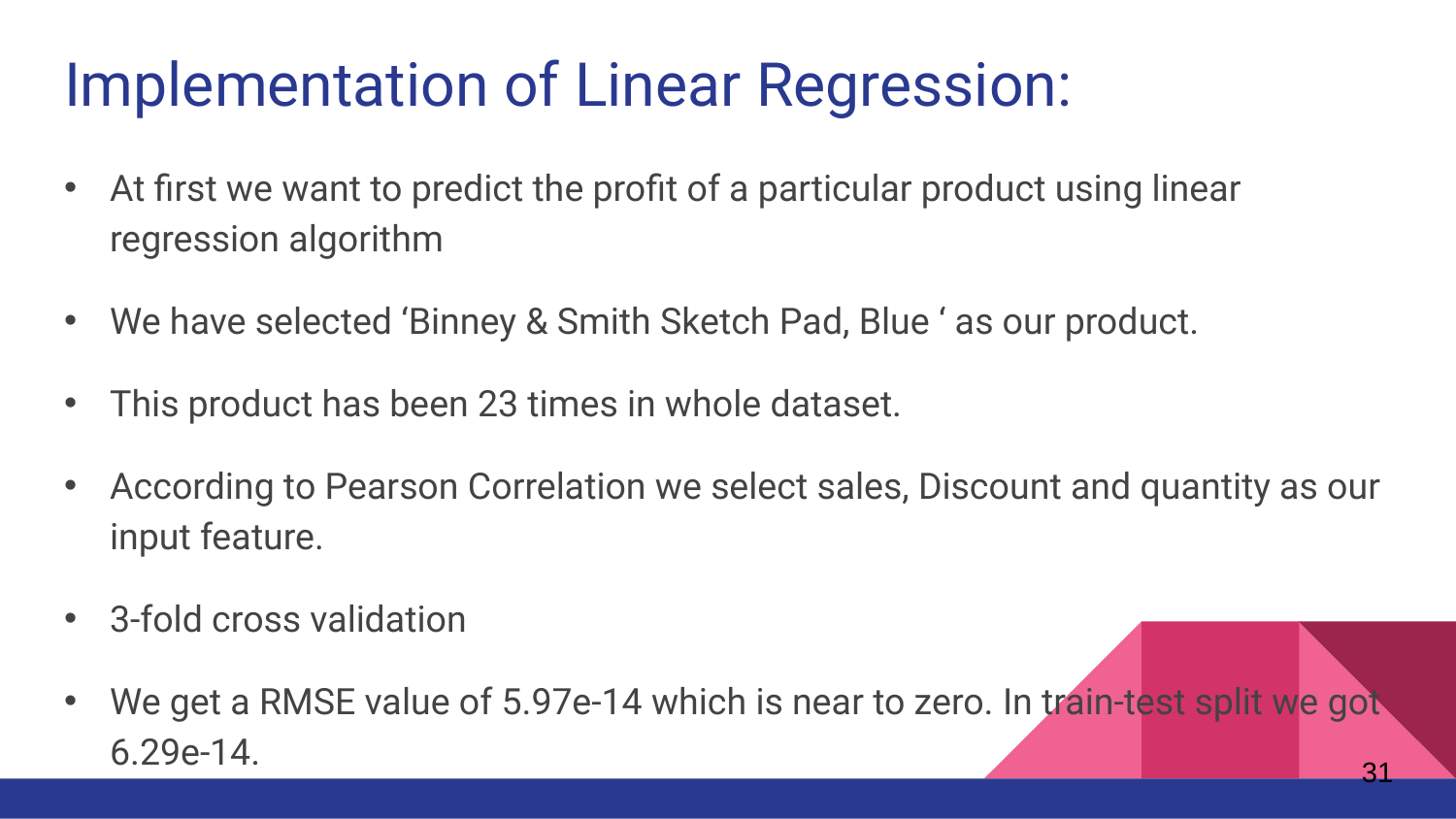

# Implementation of Linear Regression:
At first we want to predict the profit of a particular product using linear regression algorithm
We have selected ‘Binney & Smith Sketch Pad, Blue ‘ as our product.
This product has been 23 times in whole dataset.
According to Pearson Correlation we select sales, Discount and quantity as our input feature.
3-fold cross validation
We get a RMSE value of 5.97e-14 which is near to zero. In train-test split we got 6.29e-14.

31